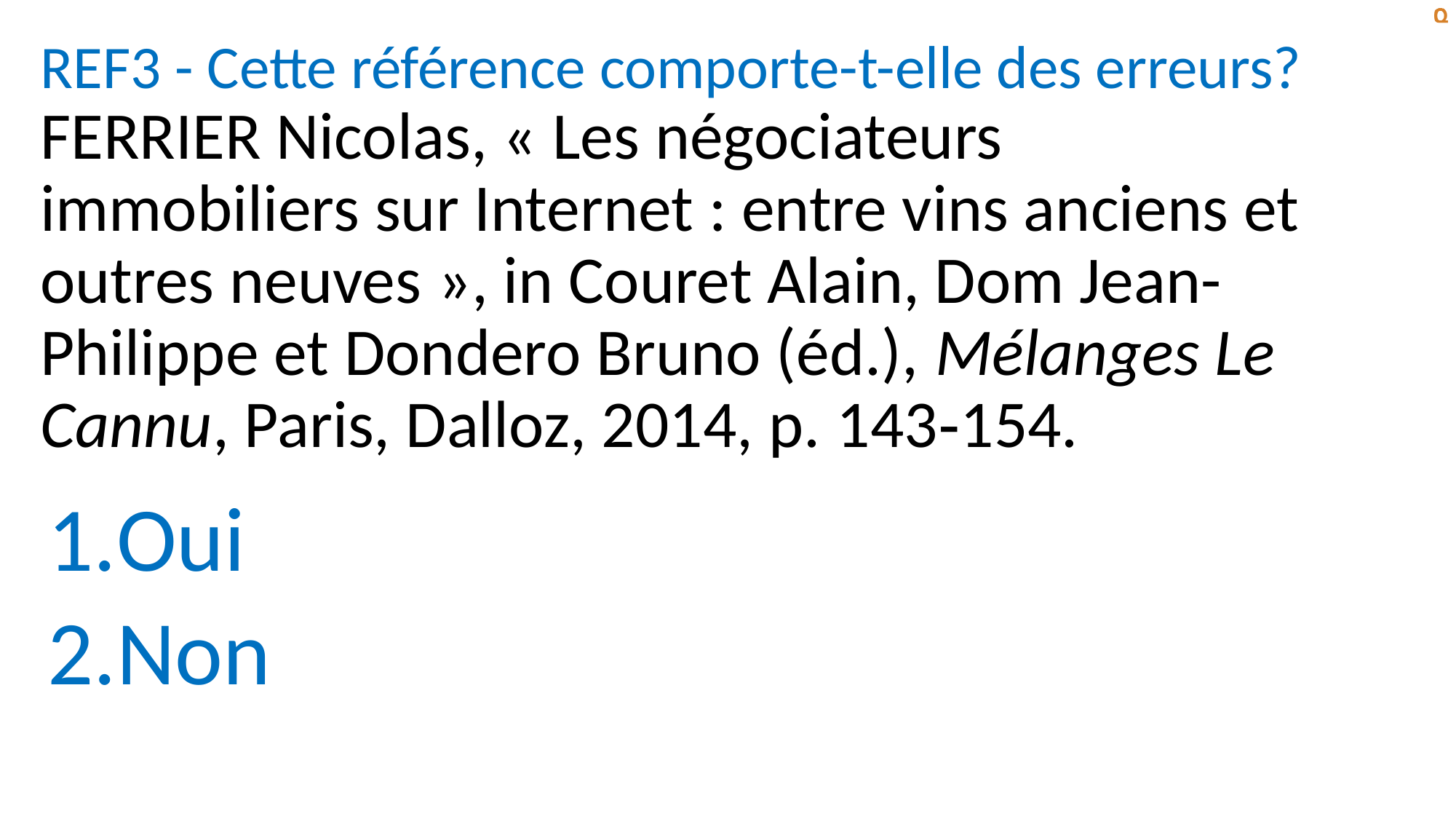

# REF3 - Cette référence comporte-t-elle des erreurs? FERRIER Nicolas, « Les négociateurs immobiliers sur Internet : entre vins anciens et outres neuves », in Couret Alain, Dom Jean-Philippe et Dondero Bruno (éd.), Mélanges Le Cannu, Paris, Dalloz, 2014, p. 143‑154.
Oui
Non